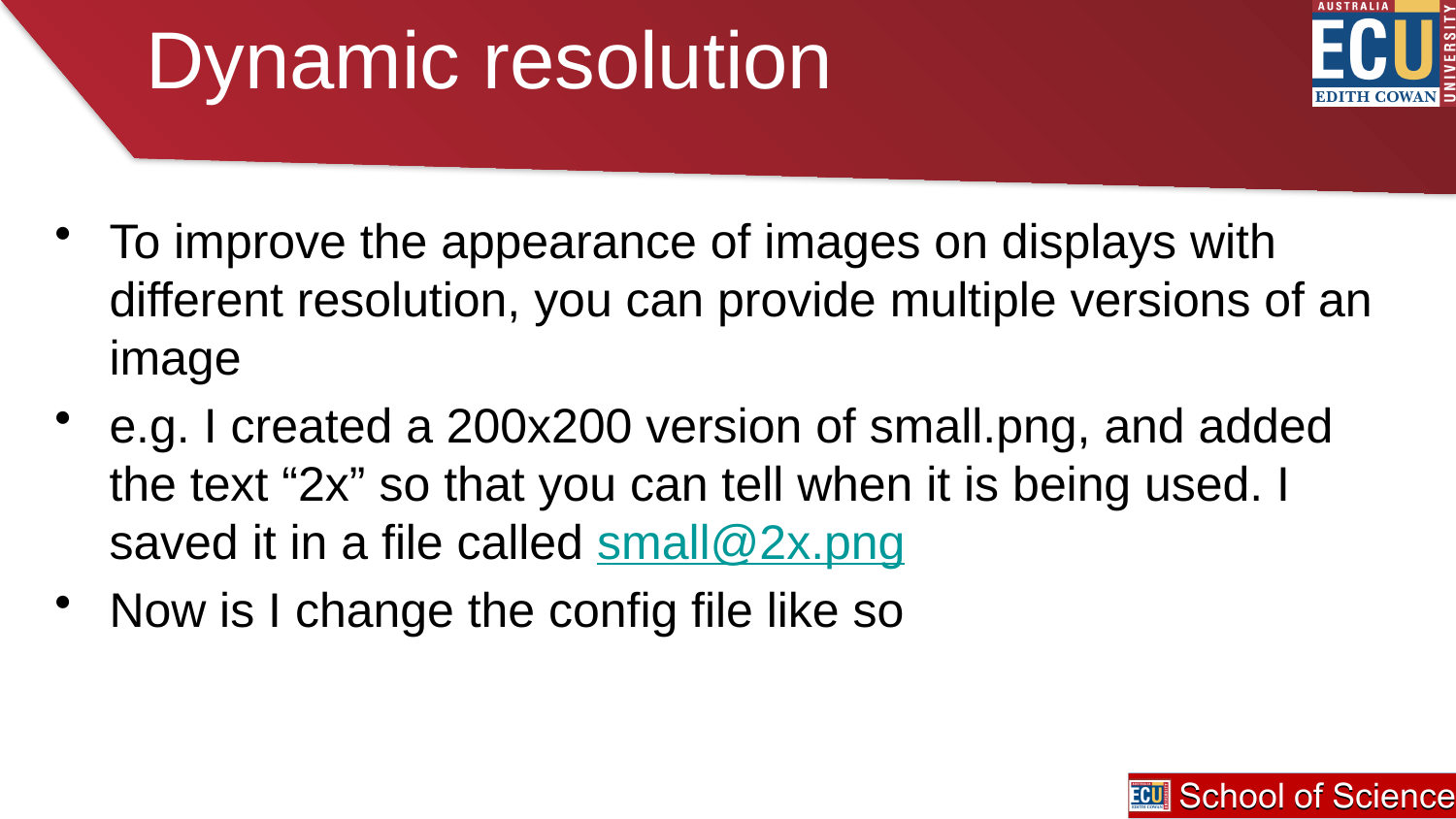

# Dynamic resolution
To improve the appearance of images on displays with different resolution, you can provide multiple versions of an image
e.g. I created a 200x200 version of small.png, and added the text “2x” so that you can tell when it is being used. I saved it in a file called small@2x.png
Now is I change the config file like so